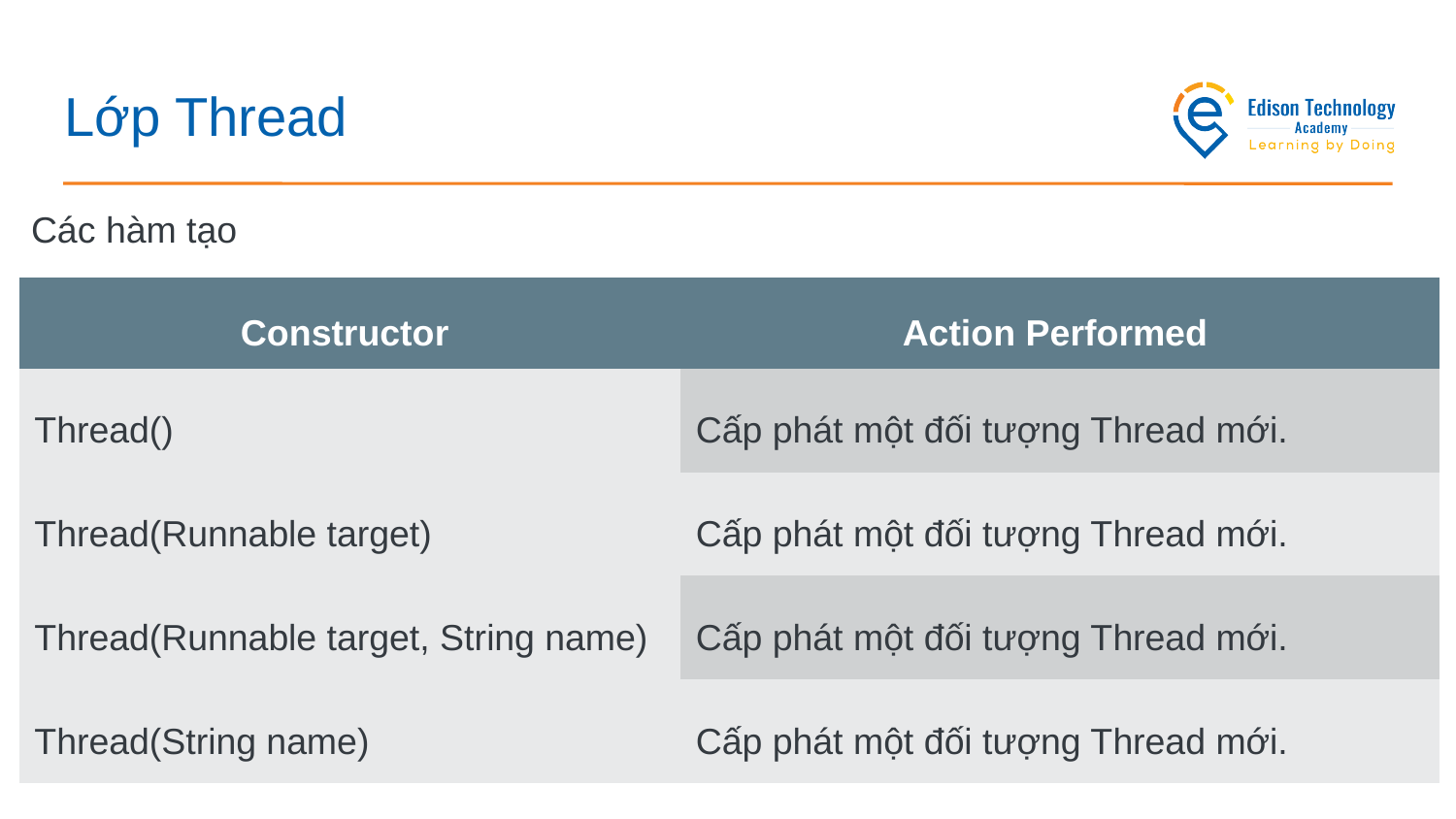

# Lớp Thread
Các hàm tạo
| Constructor | Action Performed |
| --- | --- |
| Thread() | Cấp phát một đối tượng Thread mới. |
| Thread(Runnable target) | Cấp phát một đối tượng Thread mới. |
| Thread(Runnable target, String name) | Cấp phát một đối tượng Thread mới. |
| Thread(String name) | Cấp phát một đối tượng Thread mới. |